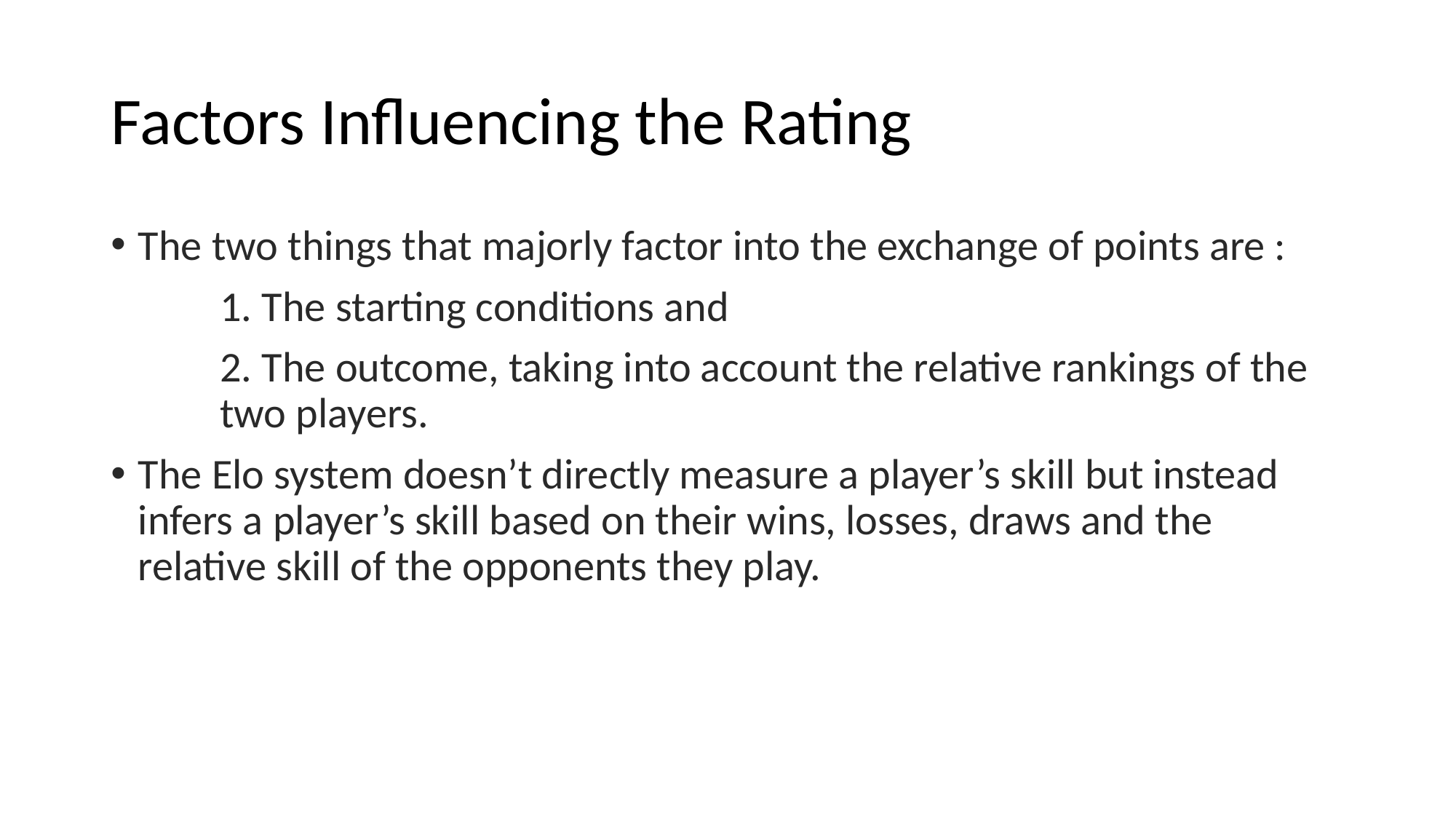

# Factors Influencing the Rating
The two things that majorly factor into the exchange of points are :
	1. The starting conditions and
	2. The outcome, taking into account the relative rankings of the 	two players.
The Elo system doesn’t directly measure a player’s skill but instead infers a player’s skill based on their wins, losses, draws and the relative skill of the opponents they play.